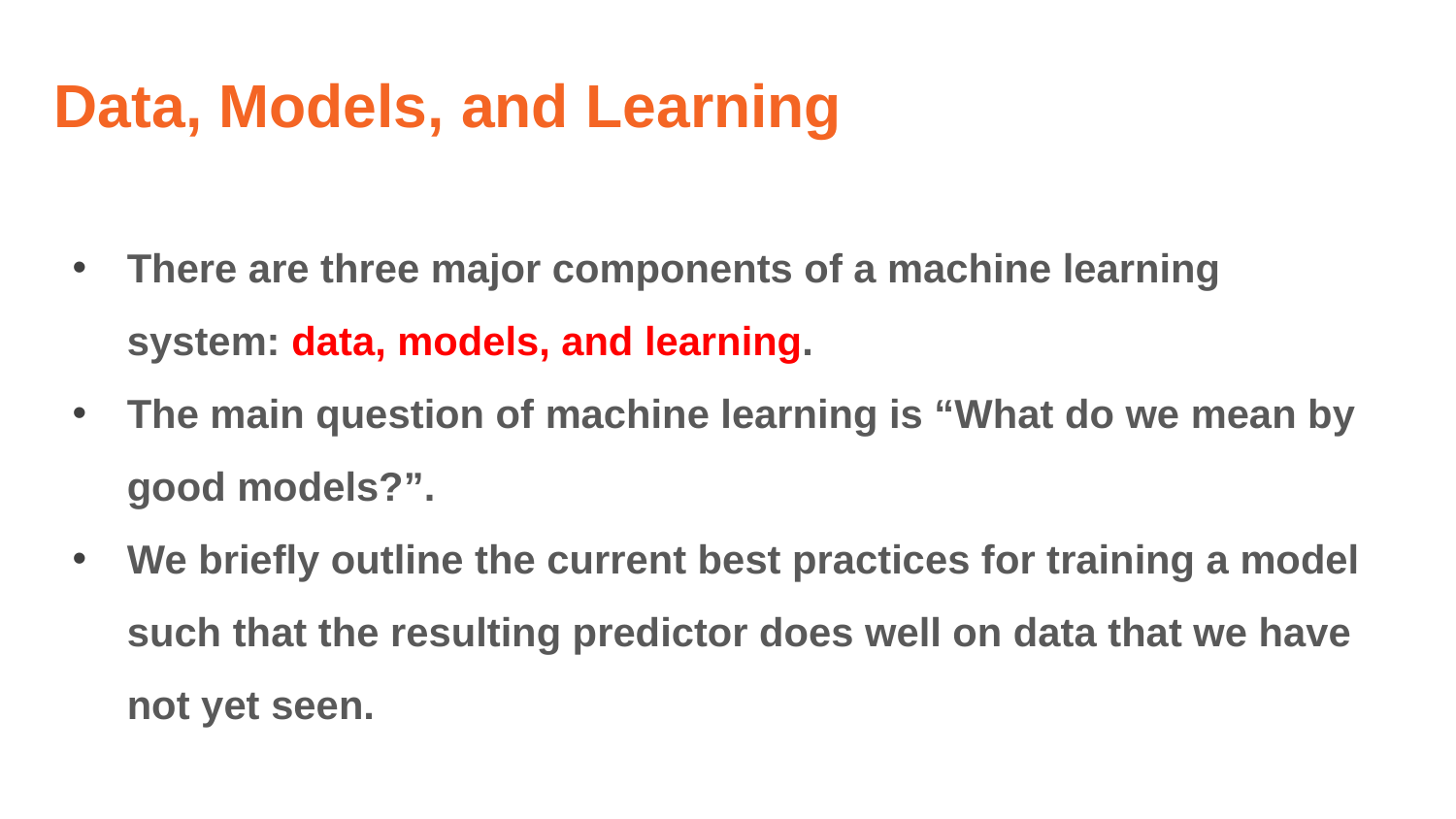

# Data, Models, and Learning
There are three major components of a machine learning system: data, models, and learning.
The main question of machine learning is “What do we mean by good models?”.
We briefly outline the current best practices for training a model such that the resulting predictor does well on data that we have not yet seen.